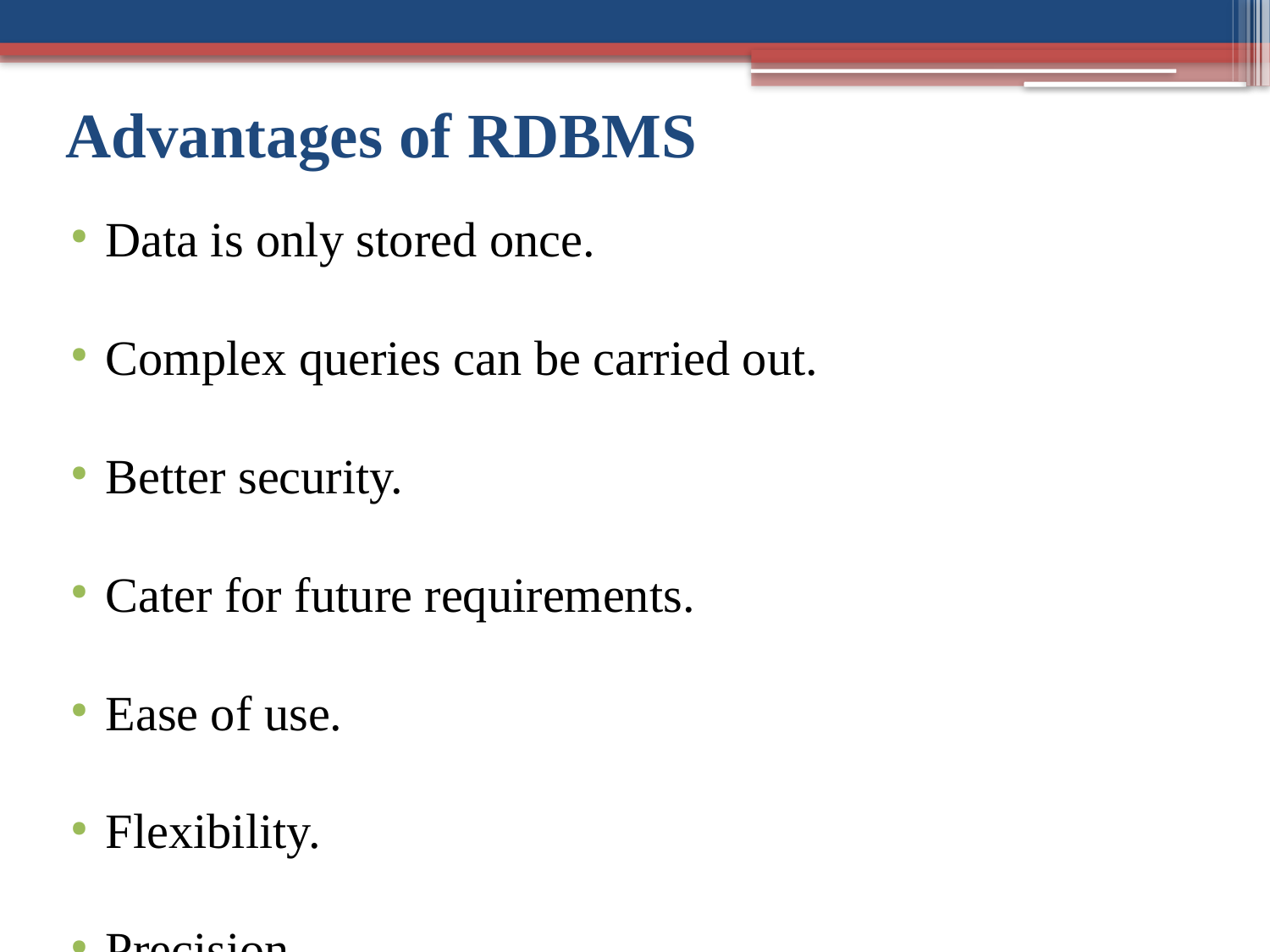

Advantages of RDBMS
Data is only stored once.

Complex queries can be carried out.

Better security.

Cater for future requirements.

Ease of use.

Flexibility.

Precision.